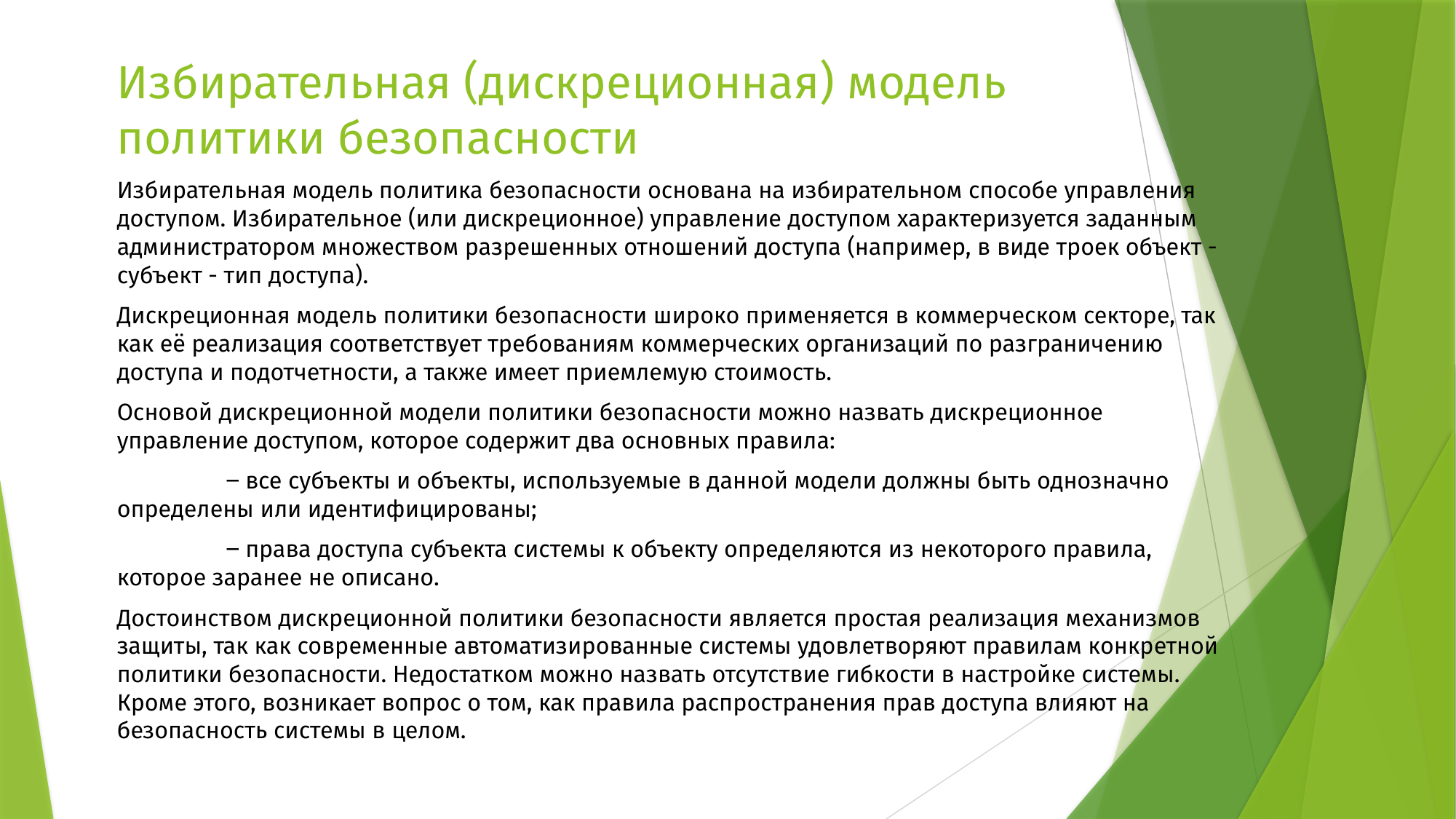

# Избирательная (дискреционная) модель политики безопасности
Избирательная модель политика безопасности основана на избирательном способе управления доступом. Избирательное (или дискреционное) управление доступом характеризуется заданным администратором множеством разрешенных отношений доступа (например, в виде троек объект -субъект - тип доступа).
Дискреционная модель политики безопасности широко применяется в коммерческом секторе, так как её реализация соответствует требованиям коммерческих организаций по разграничению доступа и подотчетности, а также имеет приемлемую стоимость.
Основой дискреционной модели политики безопасности можно назвать дискреционное управление доступом, которое содержит два основных правила:
	‒ все субъекты и объекты, используемые в данной модели должны быть однозначно определены или идентифицированы;
	‒ права доступа субъекта системы к объекту определяются из некоторого правила, которое заранее не описано.
Достоинством дискреционной политики безопасности является простая реализация механизмов защиты, так как современные автоматизированные системы удовлетворяют правилам конкретной политики безопасности. Недостатком можно назвать отсутствие гибкости в настройке системы. Кроме этого, возникает вопрос о том, как правила распространения прав доступа влияют на безопасность системы в целом.